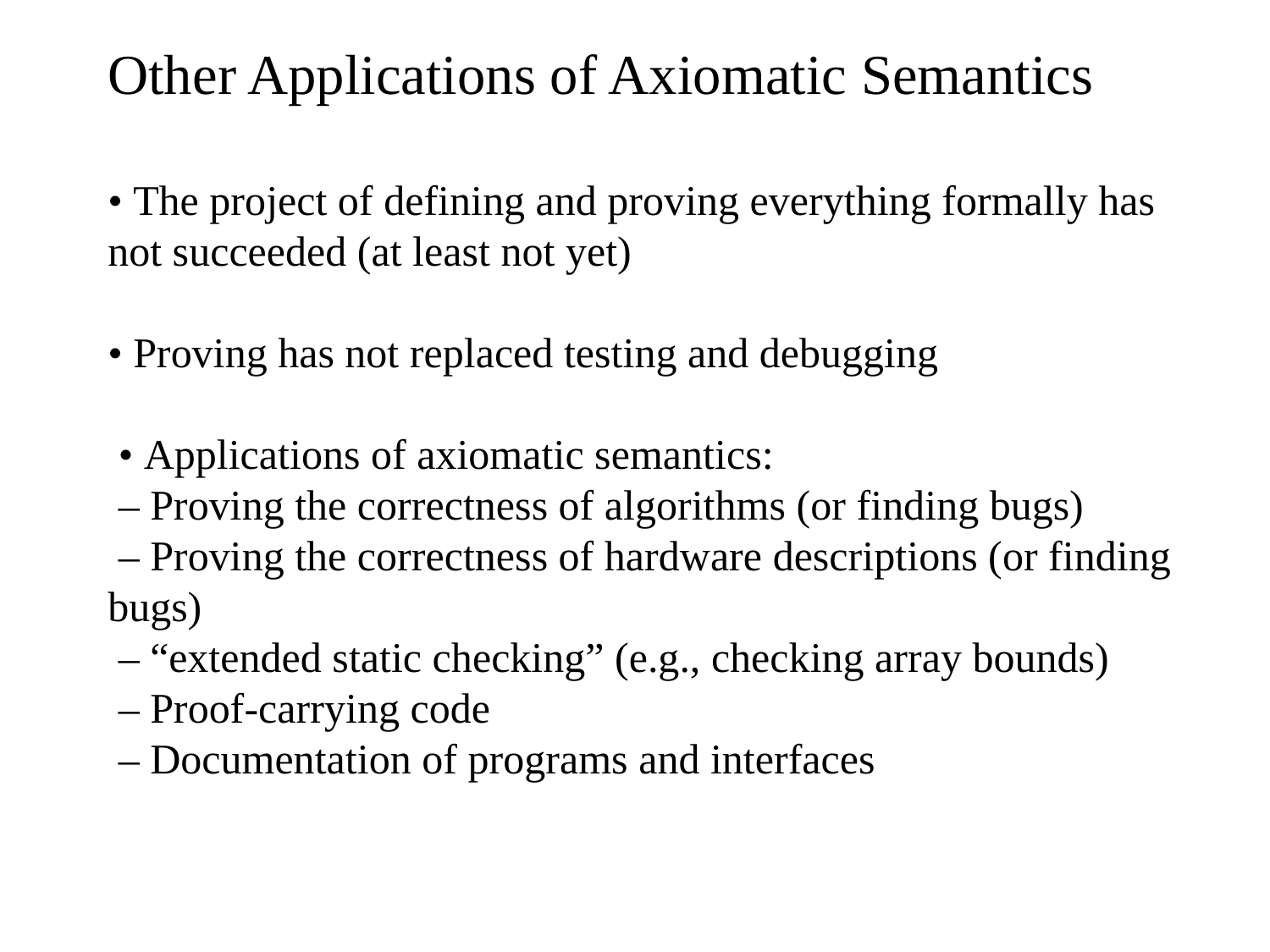

Other Applications of Axiomatic Semantics

• The project of defining and proving everything formally has not succeeded (at least not yet)

• Proving has not replaced testing and debugging

 • Applications of axiomatic semantics:
 – Proving the correctness of algorithms (or finding bugs)
 – Proving the correctness of hardware descriptions (or finding bugs)
 – “extended static checking” (e.g., checking array bounds)
 – Proof-carrying code
 – Documentation of programs and interfaces